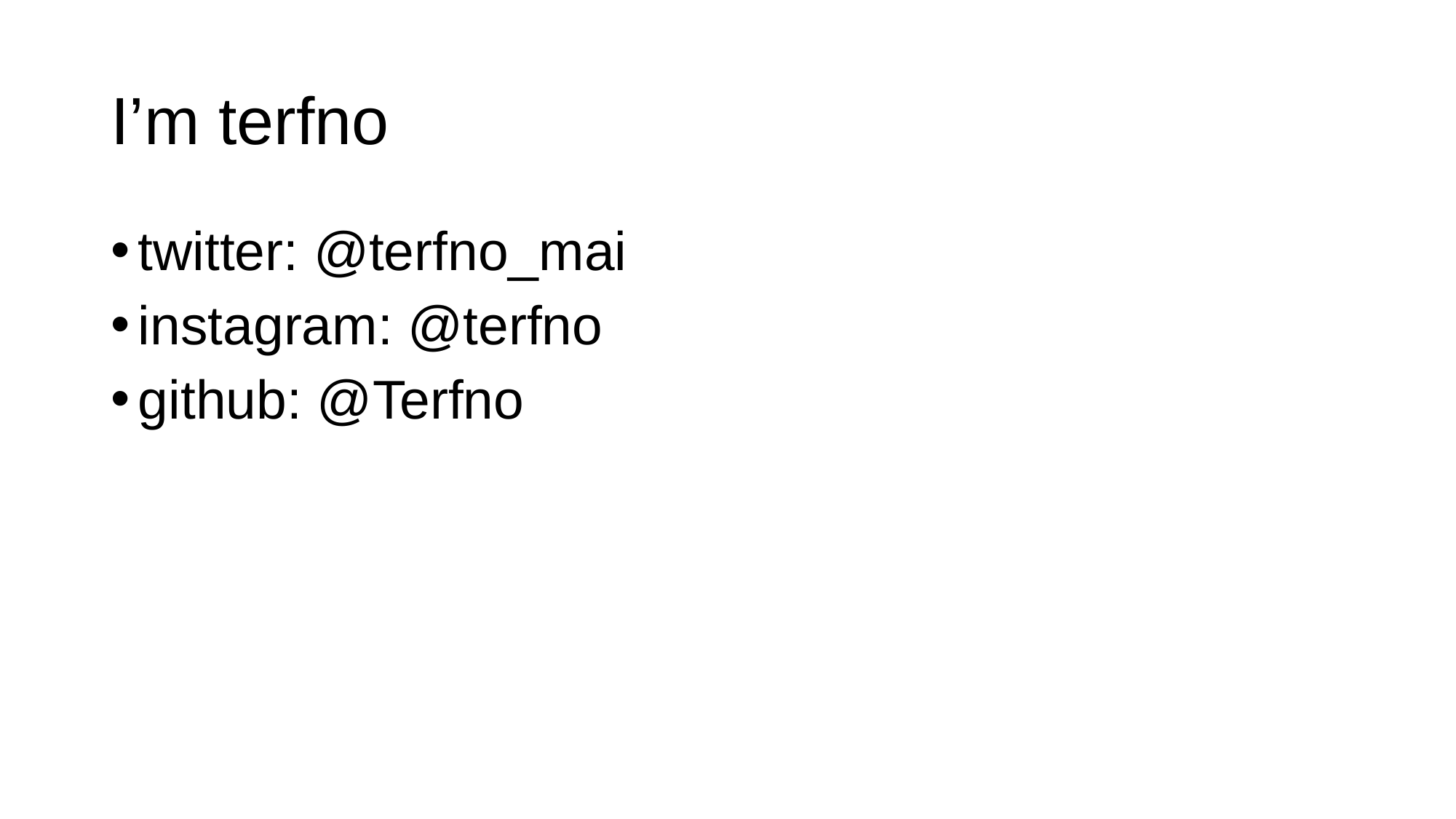

# I’m terfno
twitter: @terfno_mai
instagram: @terfno
github: @Terfno